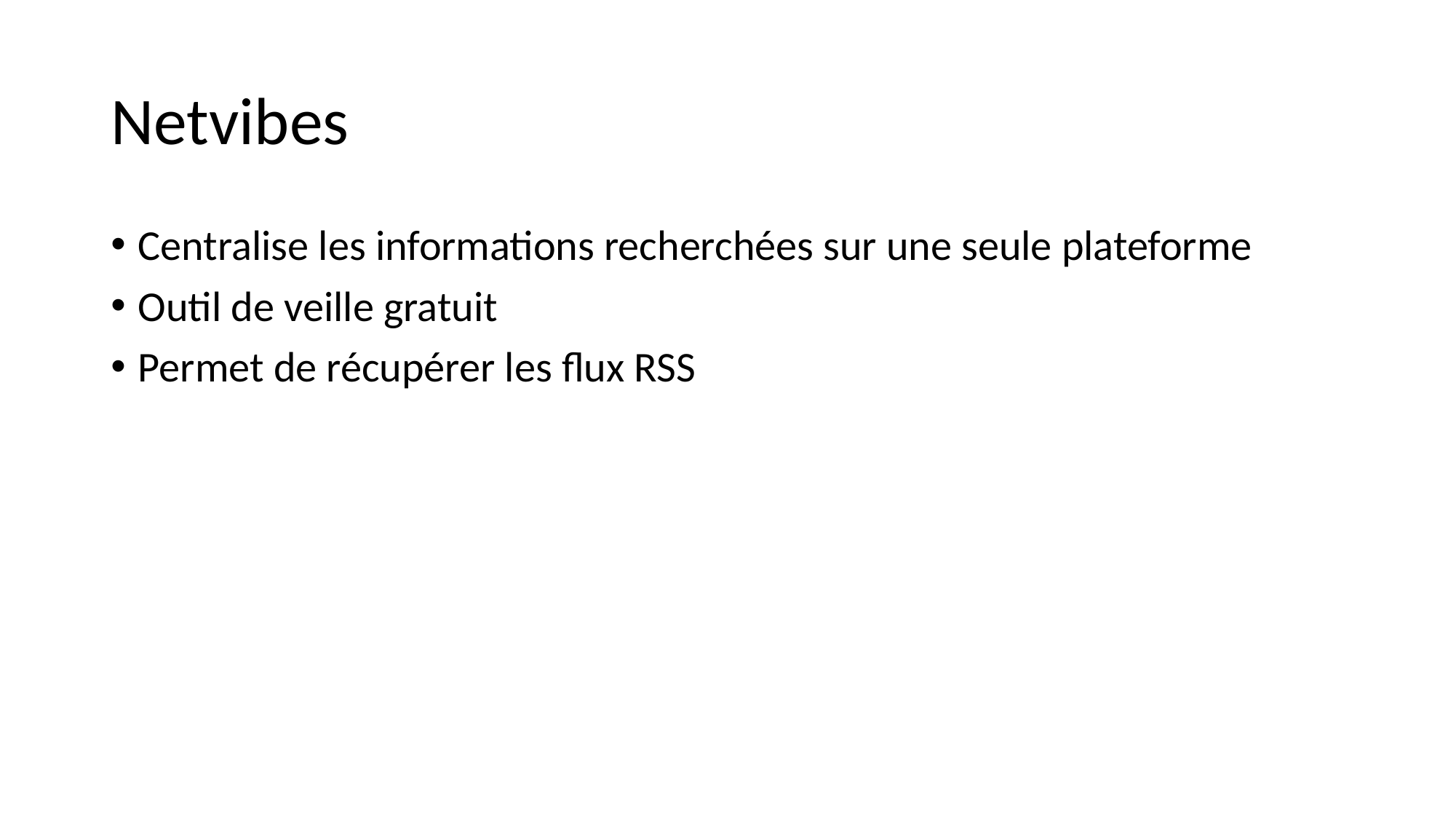

# Netvibes
Centralise les informations recherchées sur une seule plateforme
Outil de veille gratuit
Permet de récupérer les flux RSS